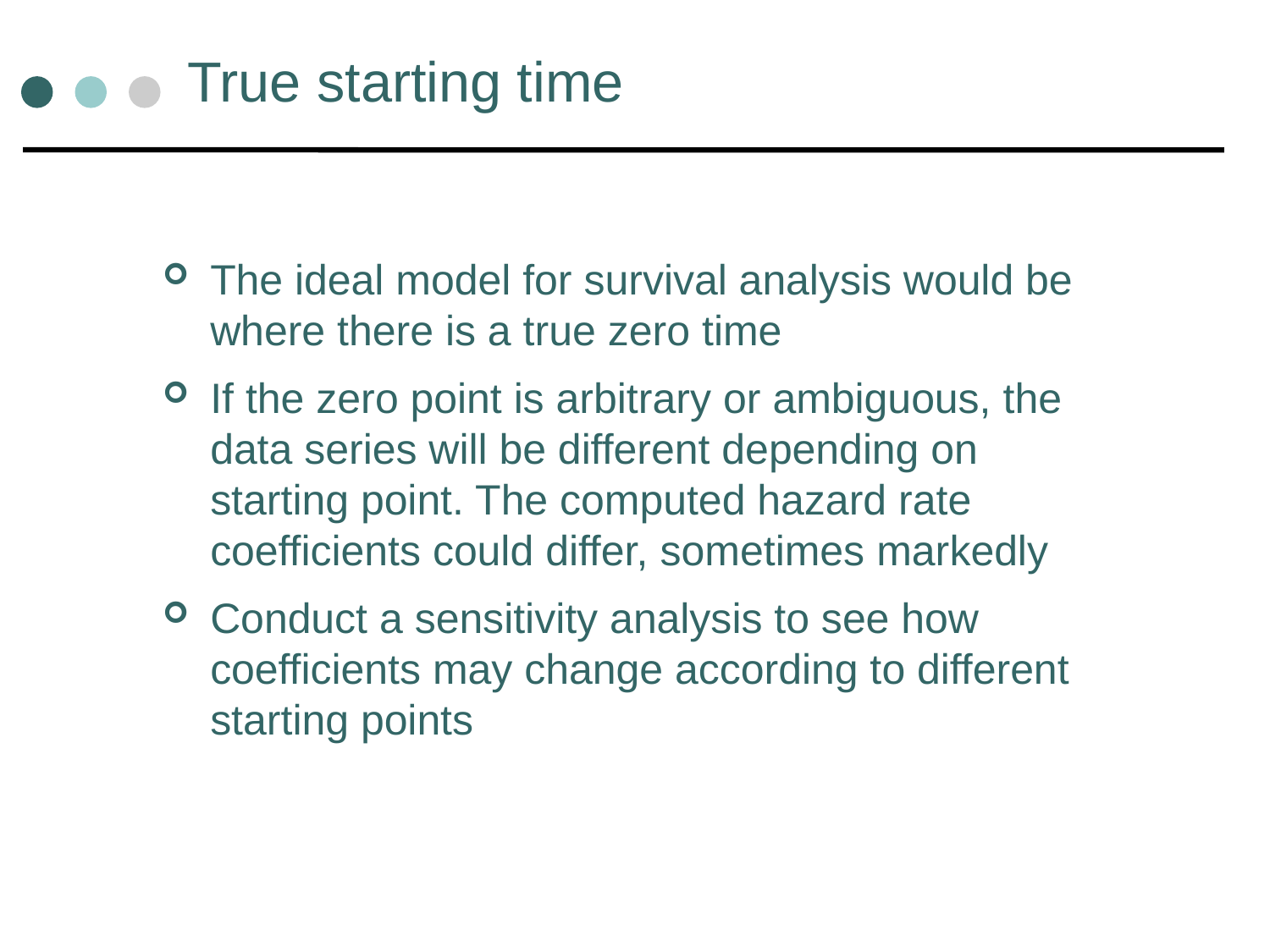

# True starting time
The ideal model for survival analysis would be where there is a true zero time
If the zero point is arbitrary or ambiguous, the data series will be different depending on starting point. The computed hazard rate coefficients could differ, sometimes markedly
Conduct a sensitivity analysis to see how coefficients may change according to different starting points